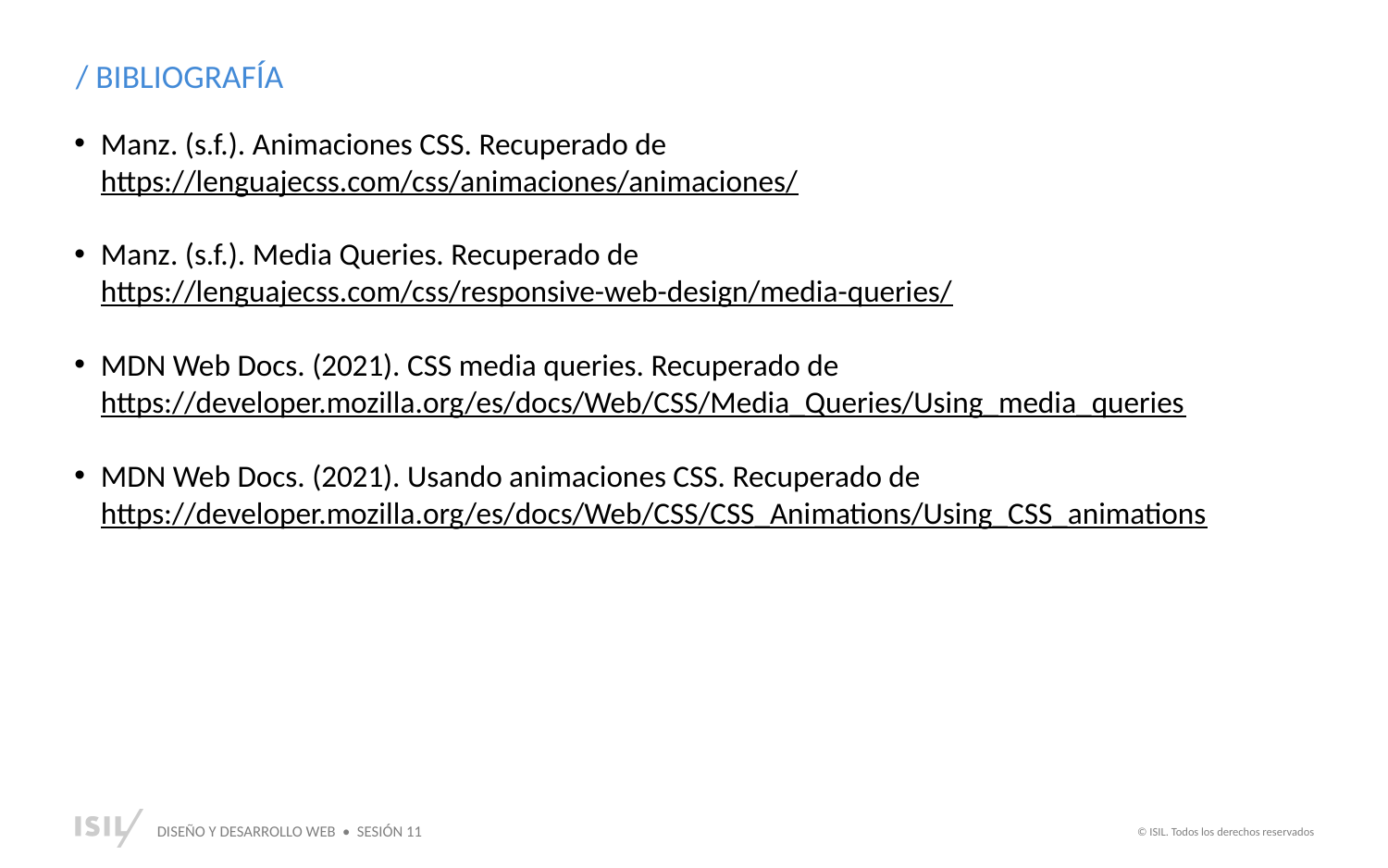

/ BIBLIOGRAFÍA
Manz. (s.f.). Animaciones CSS. Recuperado de https://lenguajecss.com/css/animaciones/animaciones/

Manz. (s.f.). Media Queries. Recuperado de https://lenguajecss.com/css/responsive-web-design/media-queries/

MDN Web Docs. (2021). CSS media queries. Recuperado de https://developer.mozilla.org/es/docs/Web/CSS/Media_Queries/Using_media_queries

MDN Web Docs. (2021). Usando animaciones CSS. Recuperado de https://developer.mozilla.org/es/docs/Web/CSS/CSS_Animations/Using_CSS_animations